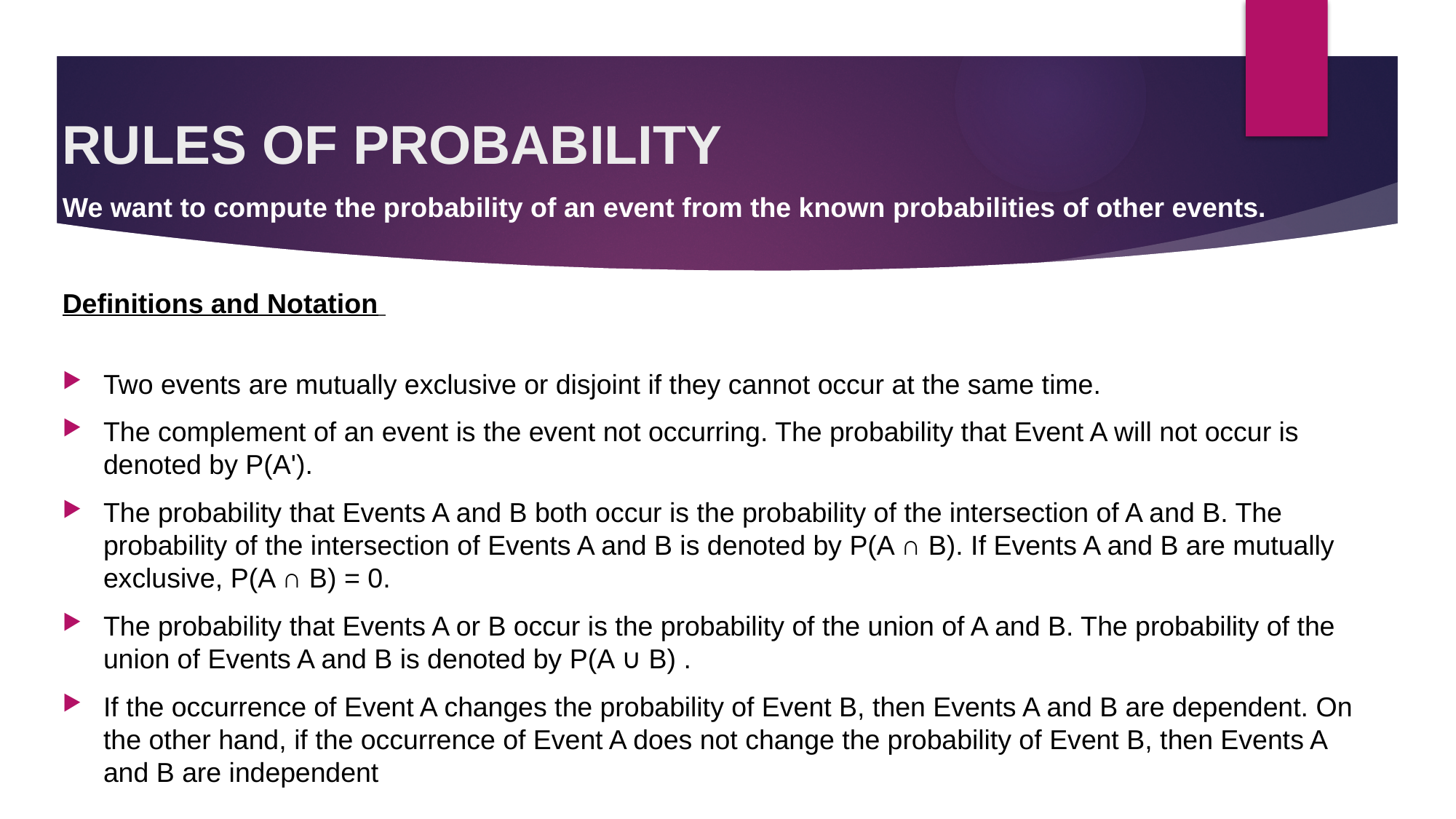

# RULES OF PROBABILITY
We want to compute the probability of an event from the known probabilities of other events.

Definitions and Notation
Two events are mutually exclusive or disjoint if they cannot occur at the same time.
The complement of an event is the event not occurring. The probability that Event A will not occur is denoted by P(A').
The probability that Events A and B both occur is the probability of the intersection of A and B. The probability of the intersection of Events A and B is denoted by P(A ∩ B). If Events A and B are mutually exclusive, P(A ∩ B) = 0.
The probability that Events A or B occur is the probability of the union of A and B. The probability of the union of Events A and B is denoted by P(A ∪ B) .
If the occurrence of Event A changes the probability of Event B, then Events A and B are dependent. On the other hand, if the occurrence of Event A does not change the probability of Event B, then Events A and B are independent